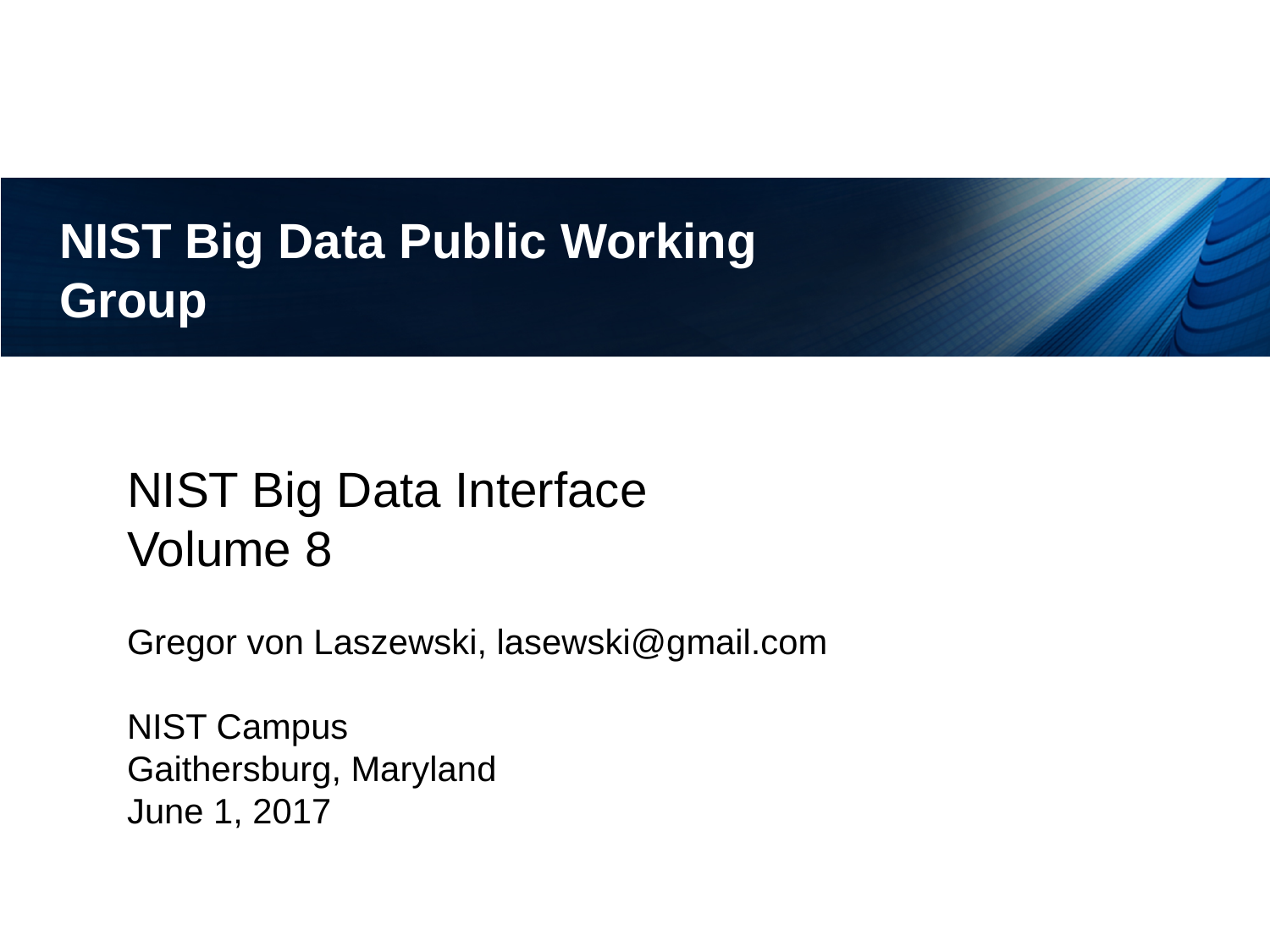

# NIST Big Data Public Working Group
NIST Big Data Interface
Volume 8

Gregor von Laszewski, lasewski@gmail.com
NIST Campus
Gaithersburg, Maryland
June 1, 2017